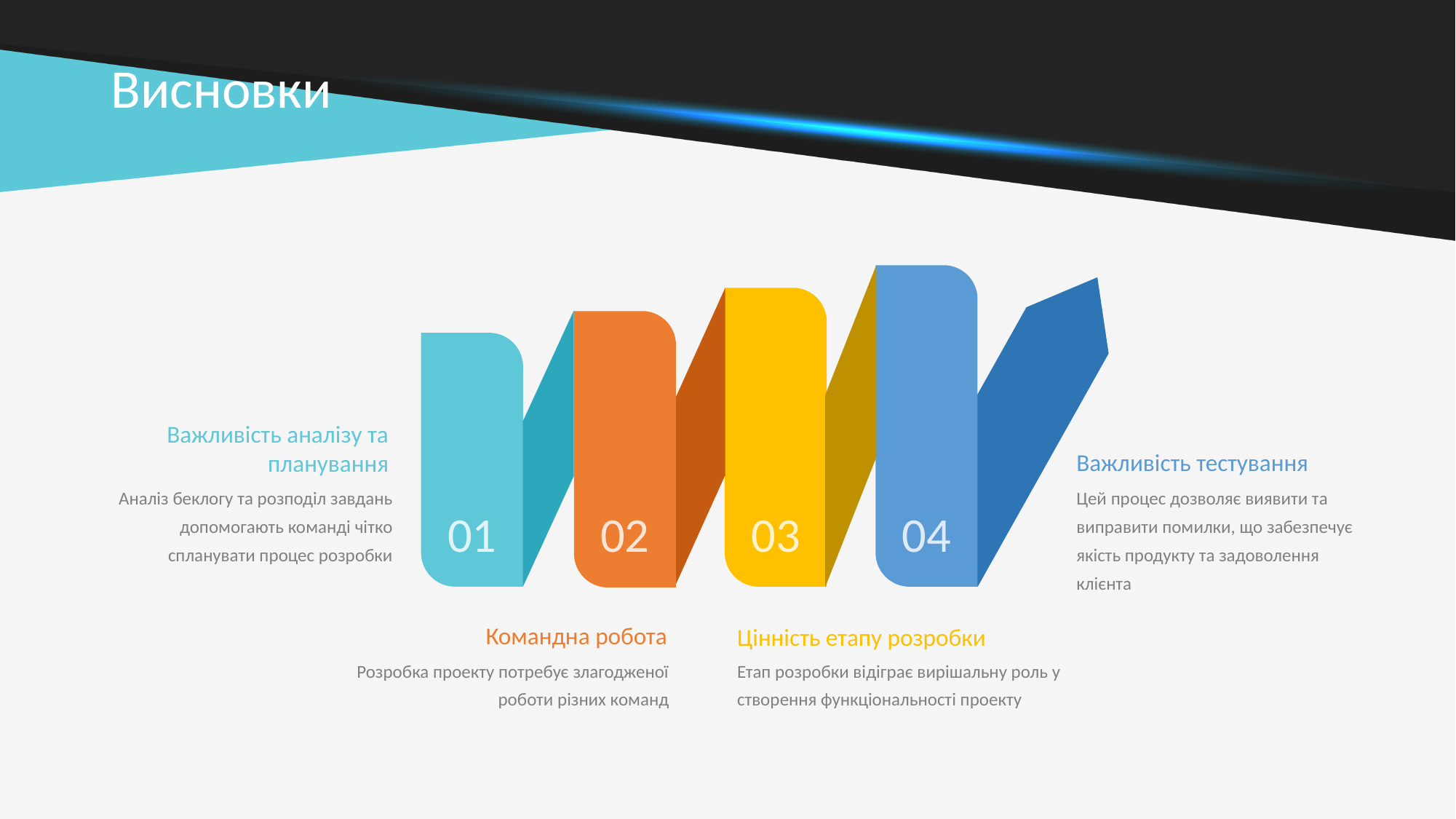

# Висновки

01
02
03
04
Важливість аналізу та планування
Аналіз беклогу та розподіл завдань допомогають команді чітко спланувати процес розробки
Важливість тестування
Цей процес дозволяє виявити та виправити помилки, що забезпечує якість продукту та задоволення клієнта
Командна робота
Розробка проекту потребує злагодженої роботи різних команд
Цінність етапу розробки
Етап розробки відіграє вирішальну роль у створення функціональності проекту